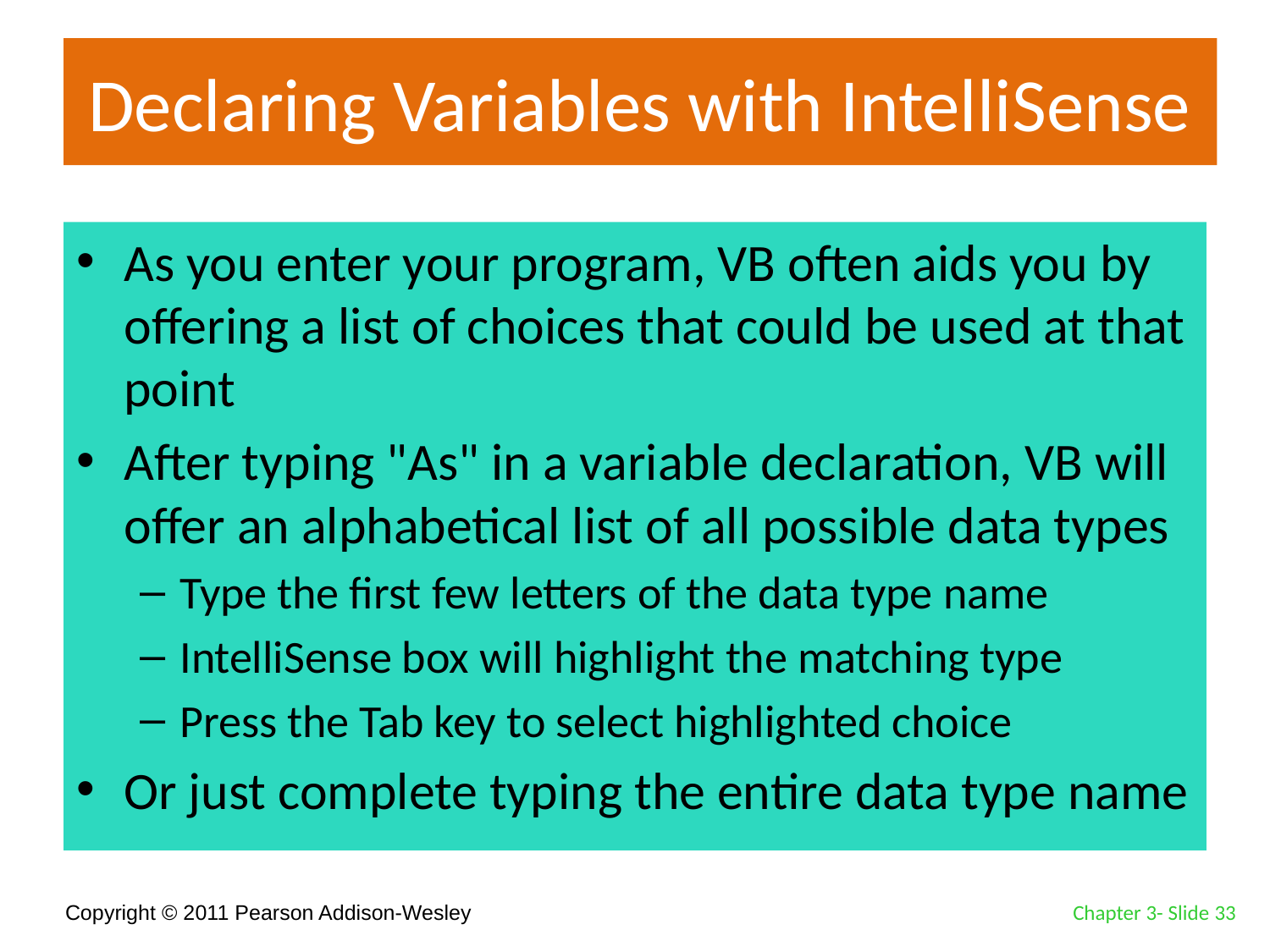

# Declaring Variables with IntelliSense
As you enter your program, VB often aids you by offering a list of choices that could be used at that point
After typing "As" in a variable declaration, VB will offer an alphabetical list of all possible data types
Type the first few letters of the data type name
IntelliSense box will highlight the matching type
Press the Tab key to select highlighted choice
Or just complete typing the entire data type name

Chapter 3- Slide 33